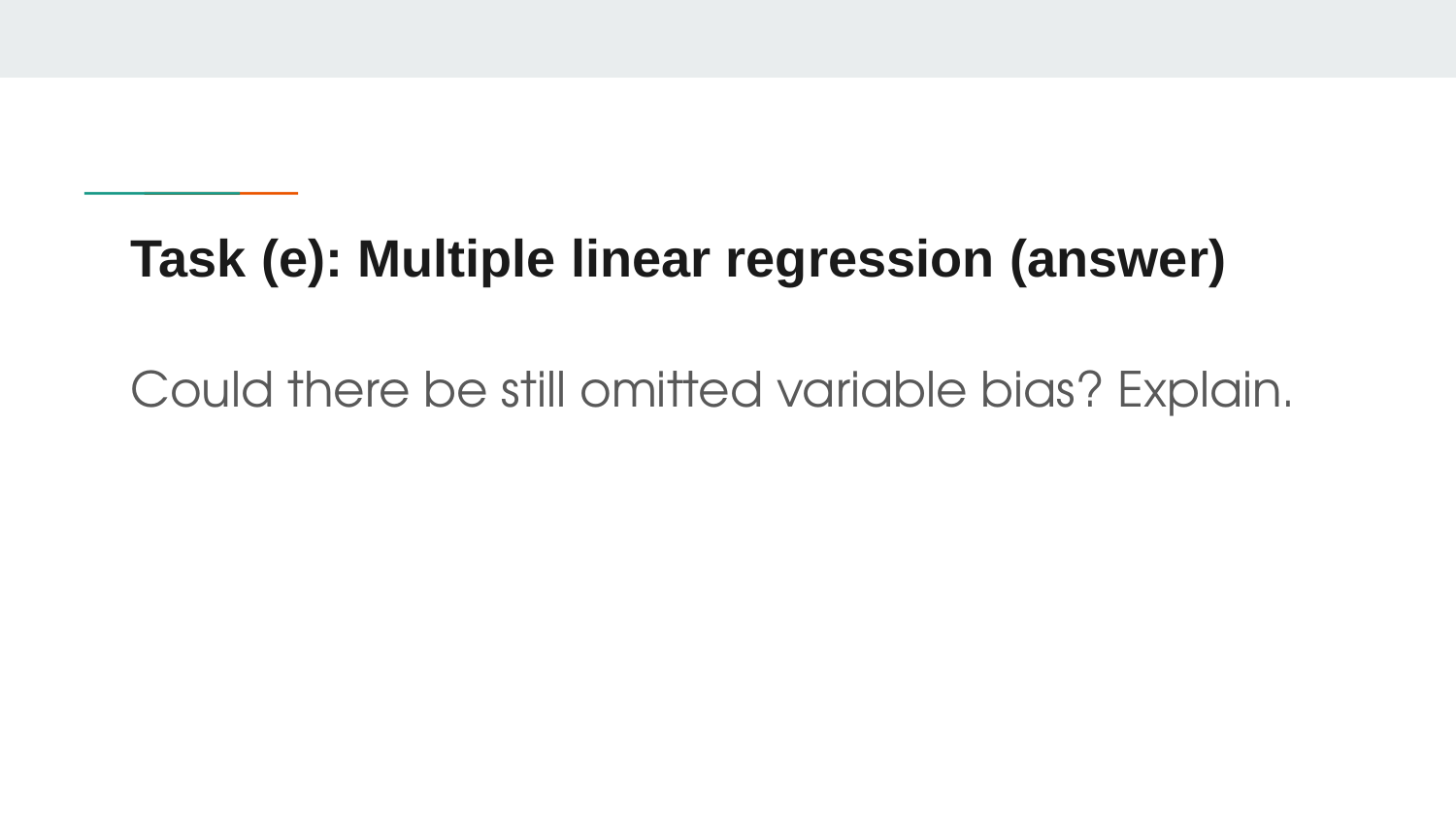

# Task (e): Multiple linear regression (answer)

Could there be still omitted variable bias? Explain.